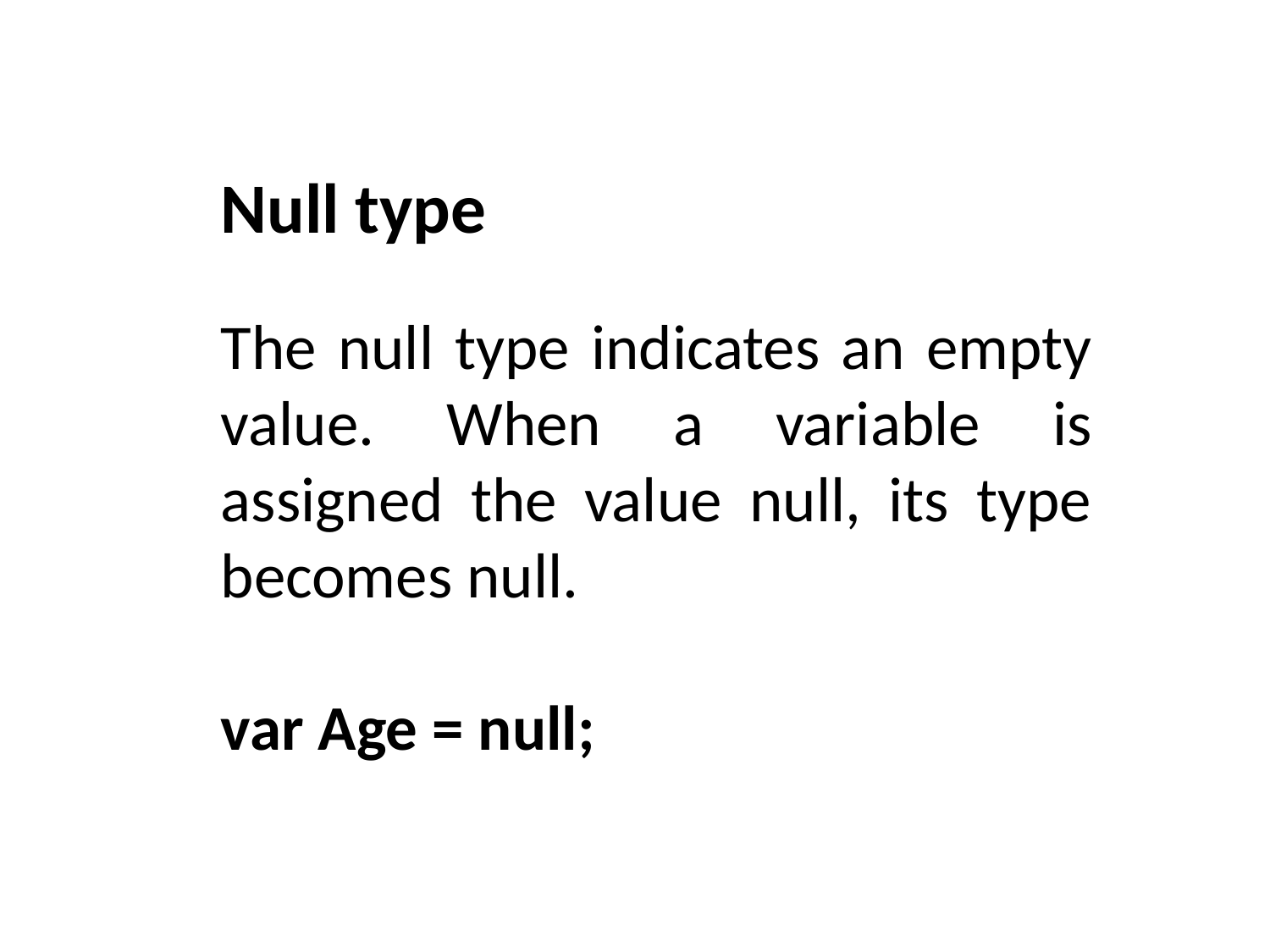

Null type

The null type indicates an empty value. When a variable is assigned the value null, its type becomes null.

var Age = null;